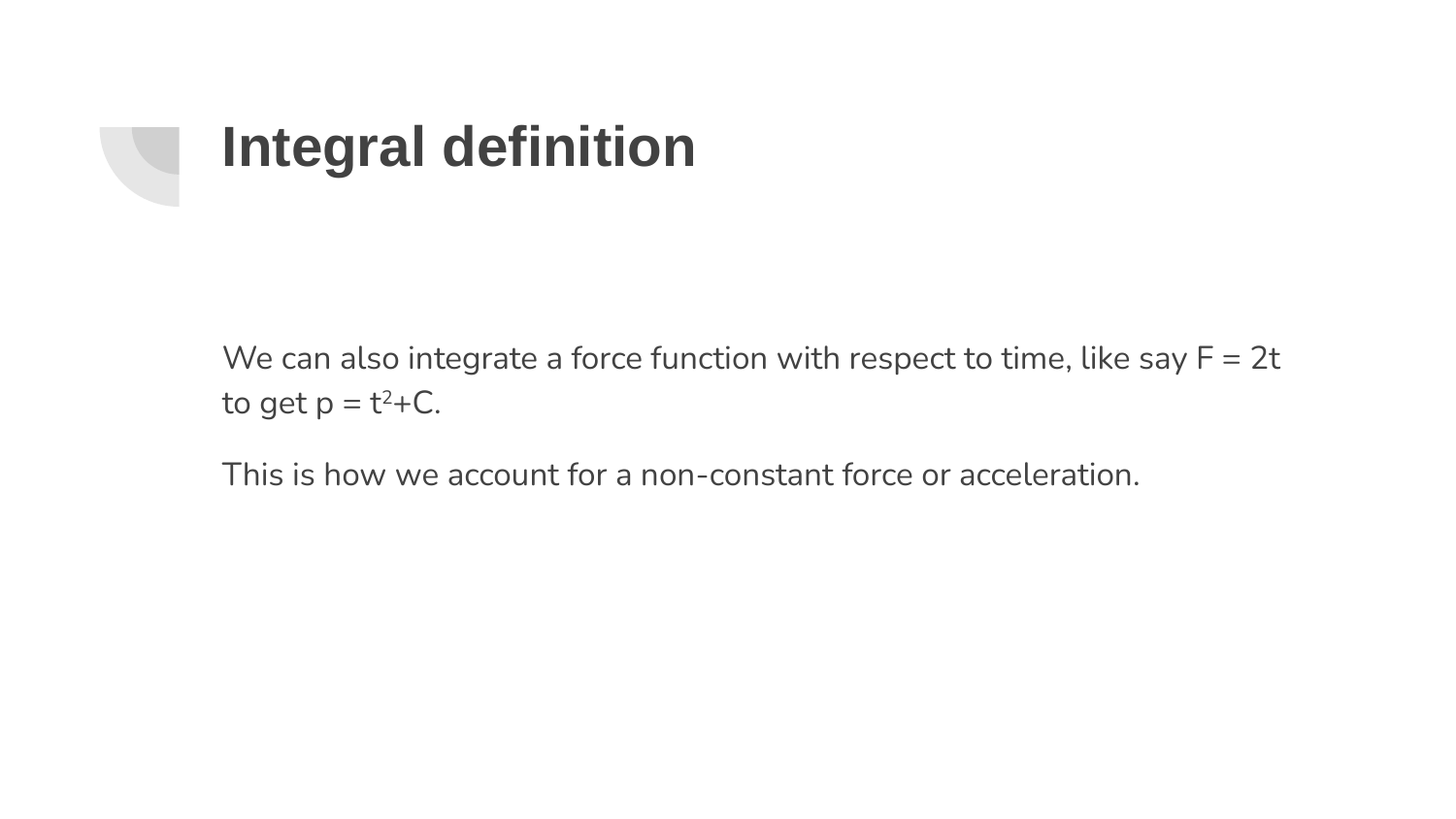

# Integral definition
We can also integrate a force function with respect to time, like say F = 2t to get p = t2+C.
This is how we account for a non-constant force or acceleration.